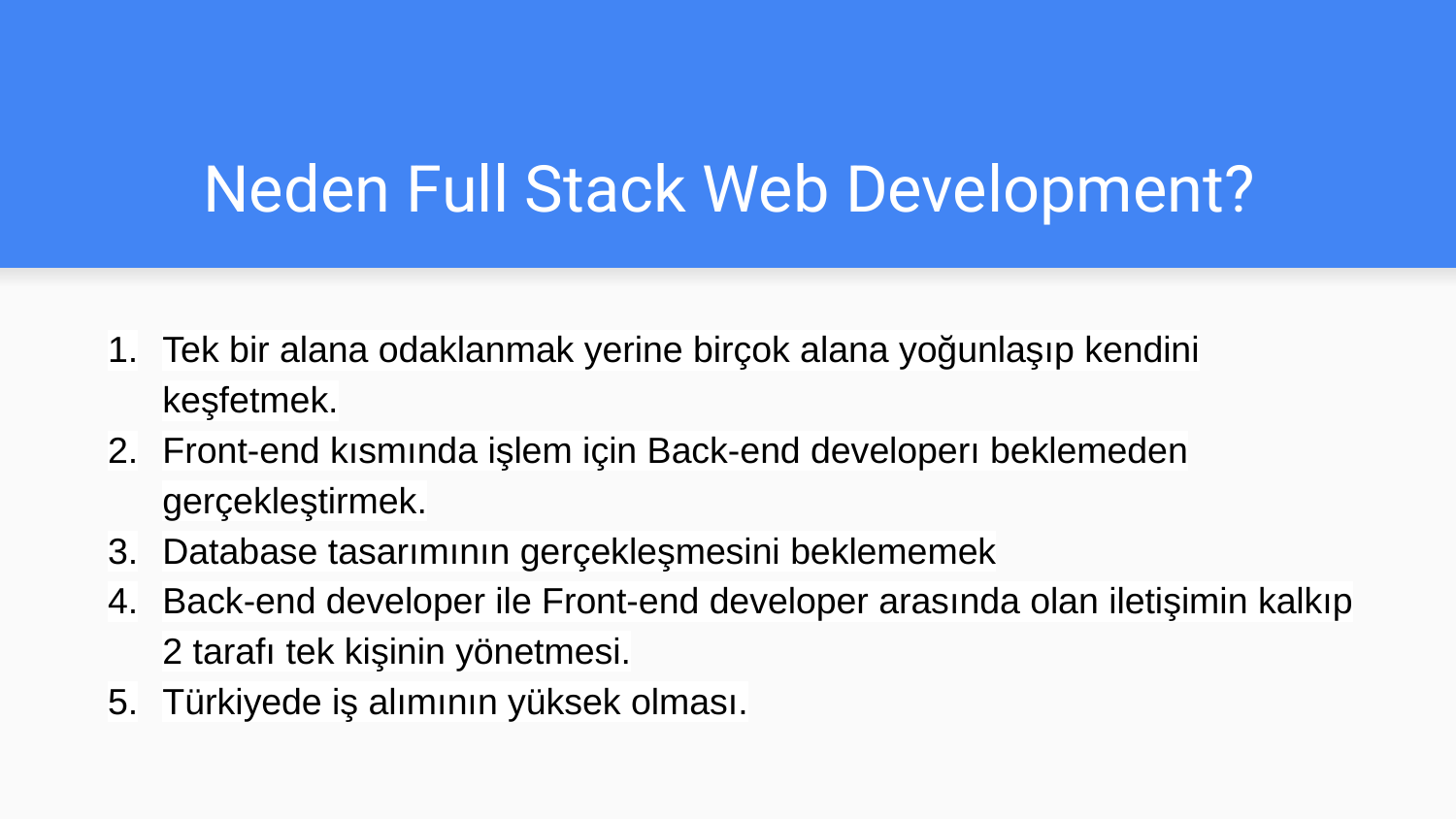

# Neden Full Stack Web Development?
Tek bir alana odaklanmak yerine birçok alana yoğunlaşıp kendini keşfetmek.
Front-end kısmında işlem için Back-end developerı beklemeden gerçekleştirmek.
Database tasarımının gerçekleşmesini beklememek
Back-end developer ile Front-end developer arasında olan iletişimin kalkıp 2 tarafı tek kişinin yönetmesi.
Türkiyede iş alımının yüksek olması.